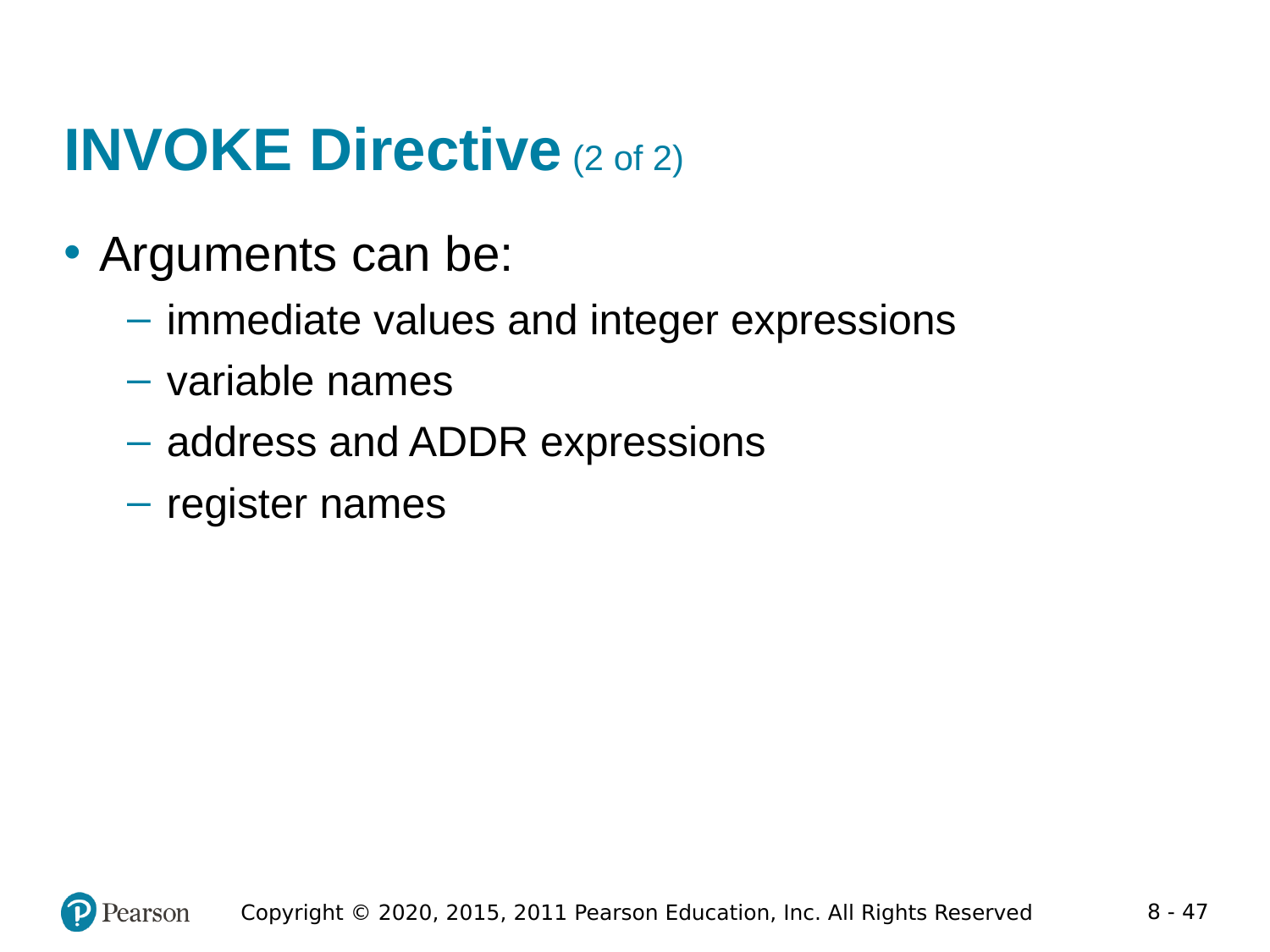

# INVOKE Directive (2 of 2)
Arguments can be:
immediate values and integer expressions
variable names
address and ADDR expressions
register names